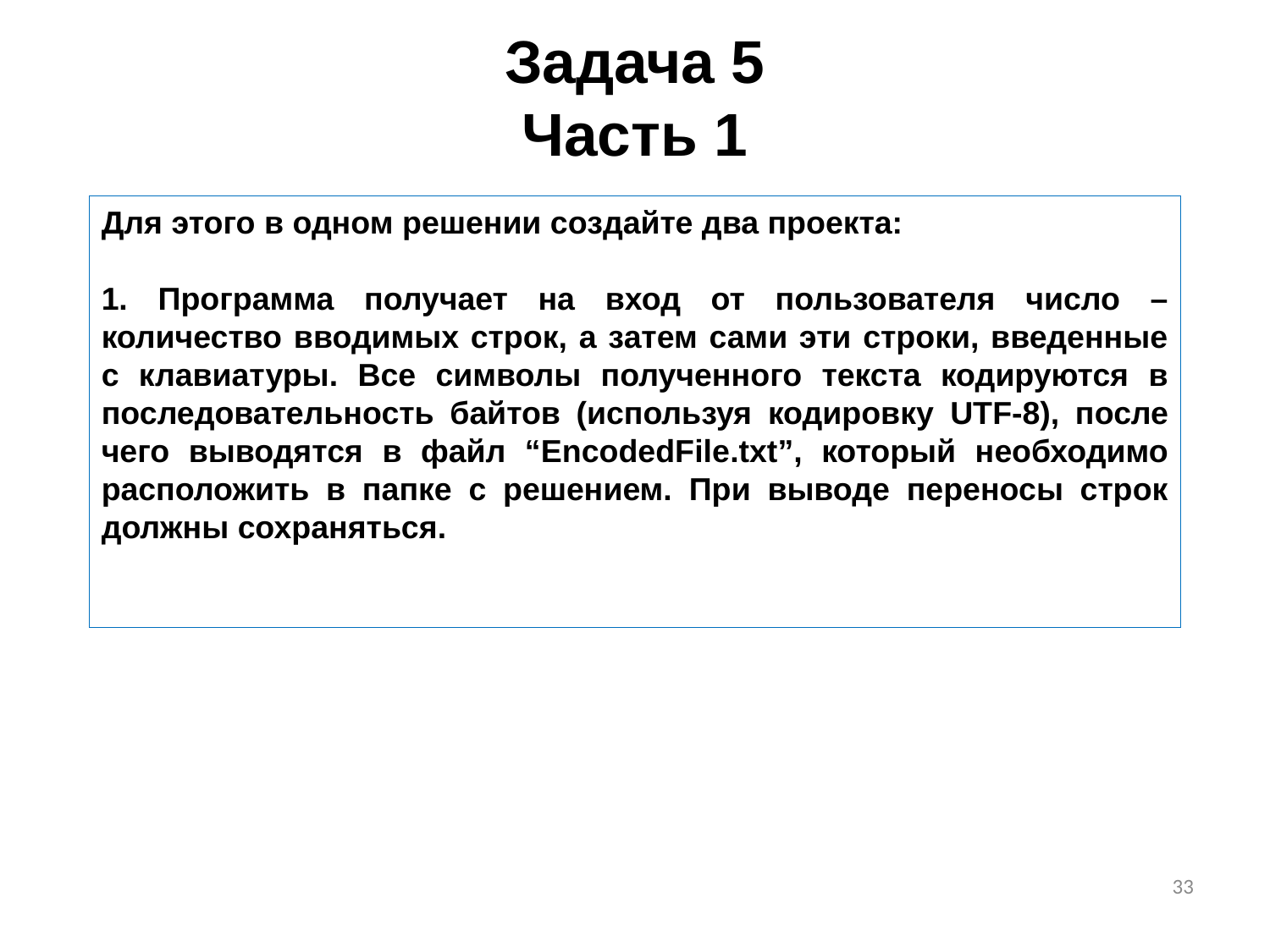

# Задача 5 Часть 1
Для этого в одном решении создайте два проекта:

1. Программа получает на вход от пользователя число – количество вводимых строк, а затем сами эти строки, введенные с клавиатуры. Все символы полученного текста кодируются в последовательность байтов (используя кодировку UTF-8), после чего выводятся в файл “EncodedFile.txt”, который необходимо расположить в папке с решением. При выводе переносы строк должны сохраняться.

33